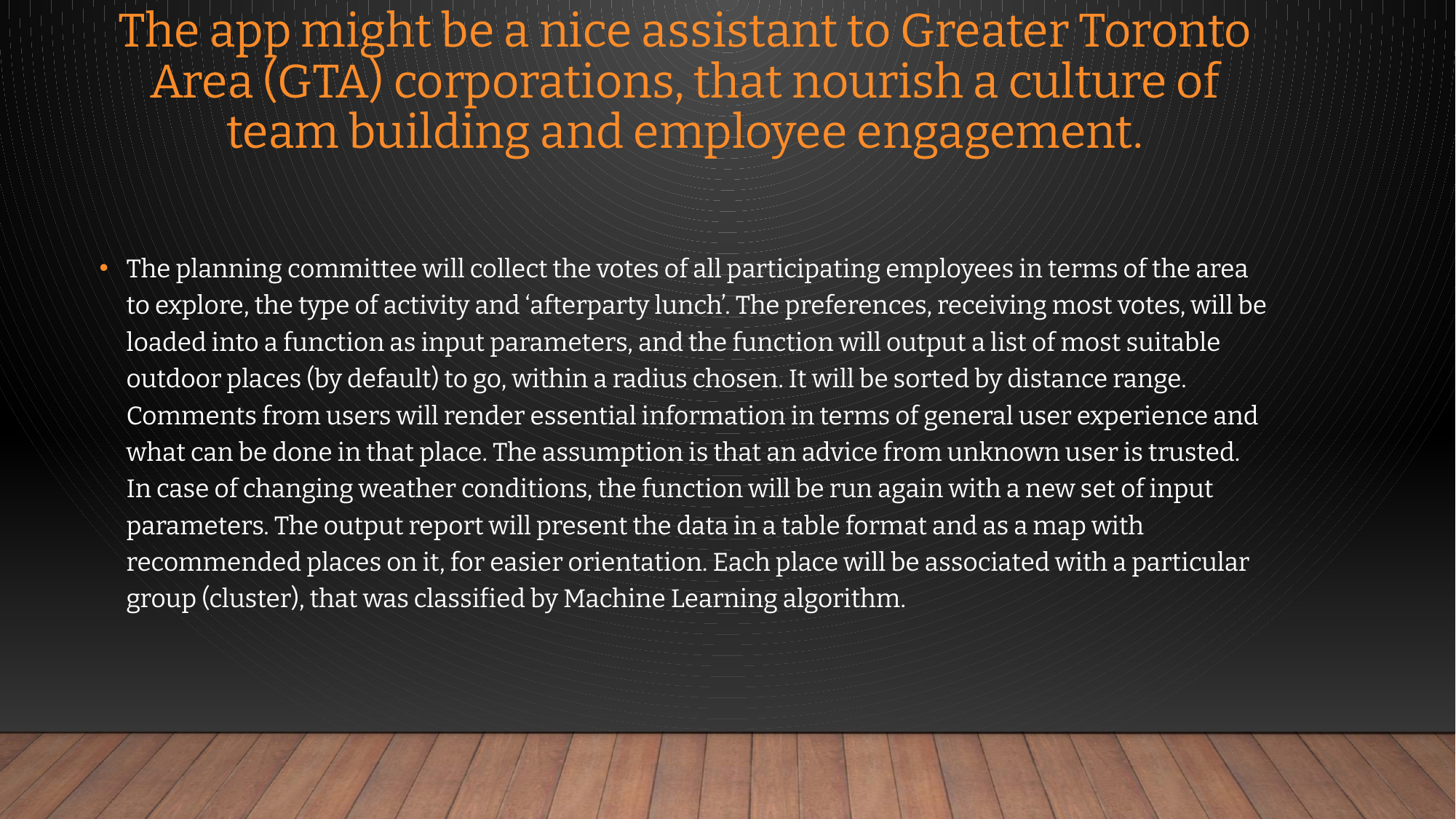

# The app might be a nice assistant to Greater Toronto Area (GTA) corporations, that nourish a culture of team building and employee engagement.
The planning committee will collect the votes of all participating employees in terms of the area to explore, the type of activity and ‘afterparty lunch’. The preferences, receiving most votes, will be loaded into a function as input parameters, and the function will output a list of most suitable outdoor places (by default) to go, within a radius chosen. It will be sorted by distance range.
Comments from users will render essential information in terms of general user experience and what can be done in that place. The assumption is that an advice from unknown user is trusted.
In case of changing weather conditions, the function will be run again with a new set of input parameters. The output report will present the data in a table format and as a map with recommended places on it, for easier orientation. Each place will be associated with a particular group (cluster), that was classified by Machine Learning algorithm.